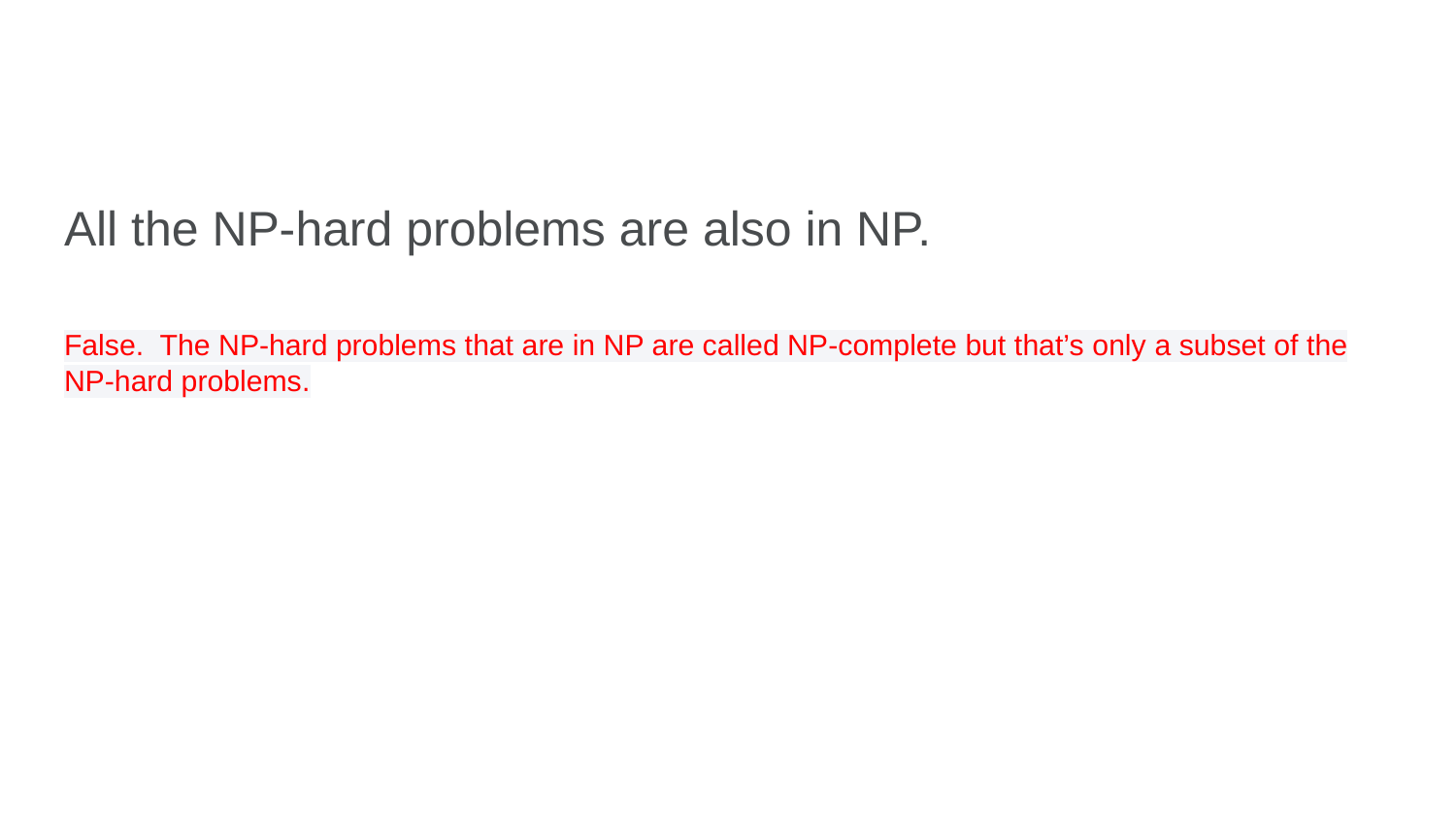

#
All the NP-hard problems are also in NP.

False.  The NP-hard problems that are in NP are called NP-complete but that’s only a subset of the NP-hard problems.